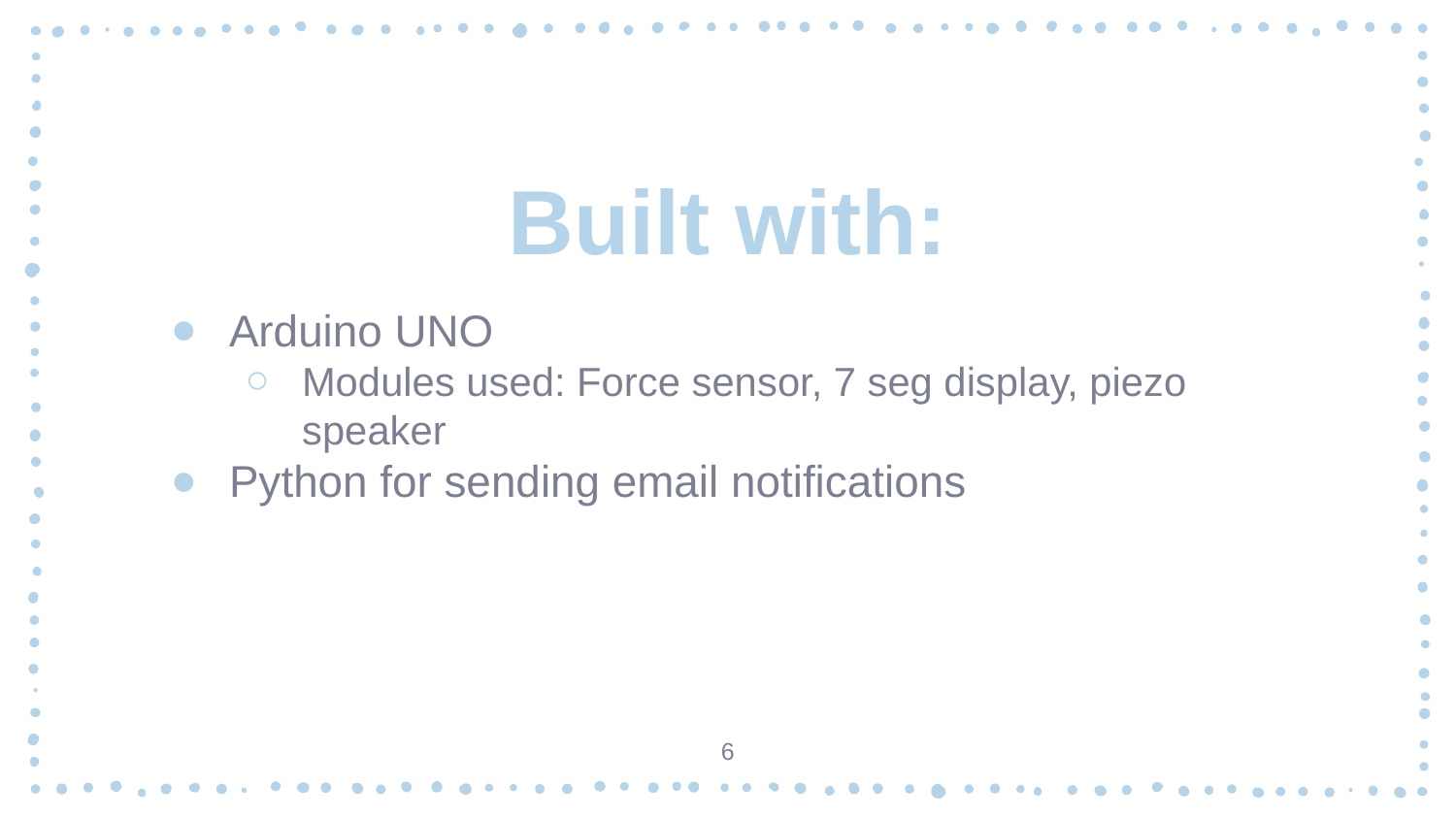

# Built with:
Arduino UNO
Modules used: Force sensor, 7 seg display, piezo speaker
Python for sending email notifications

6